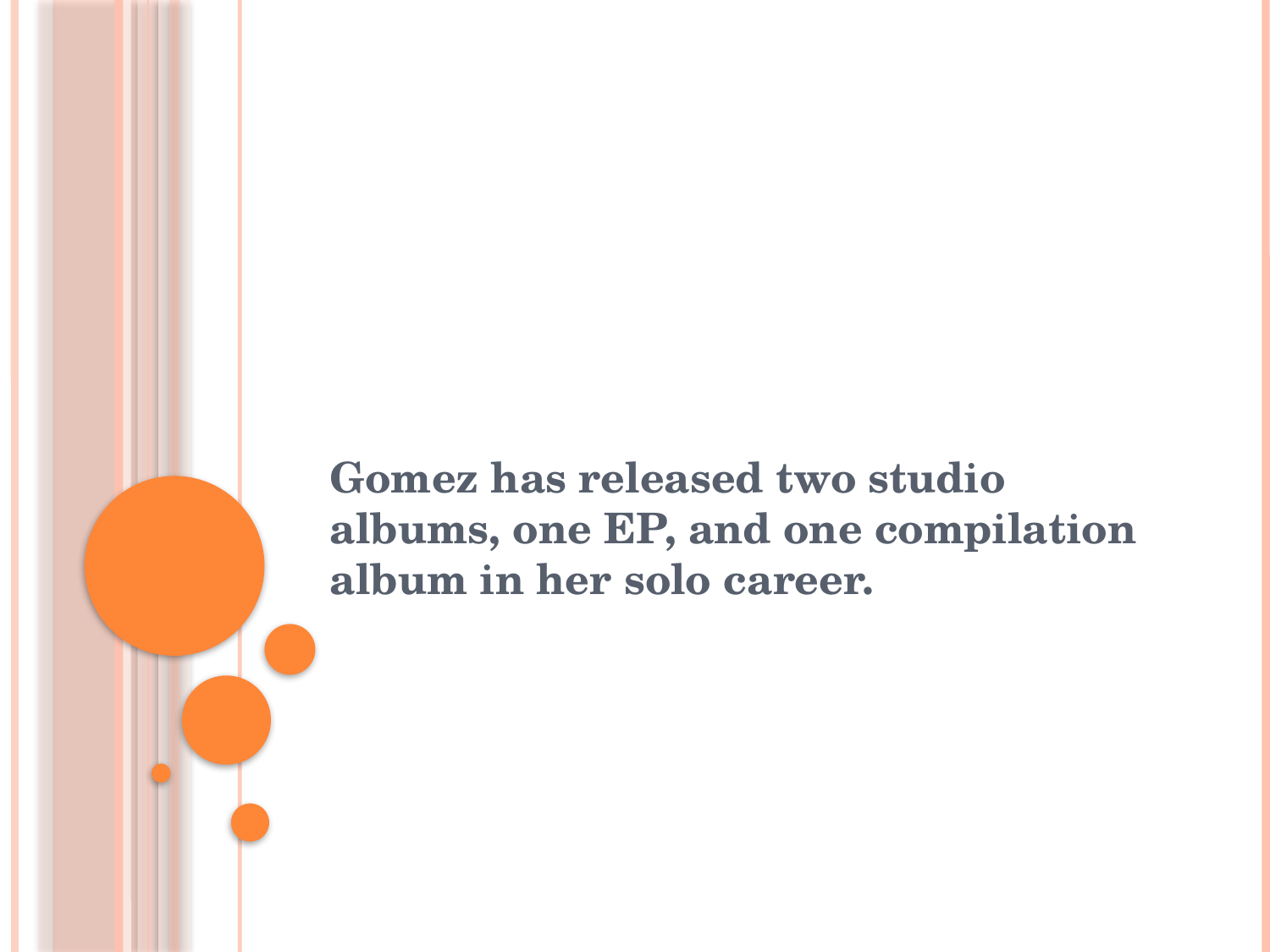

#
Gomez has released two studio albums, one EP, and one compilation album in her solo career.